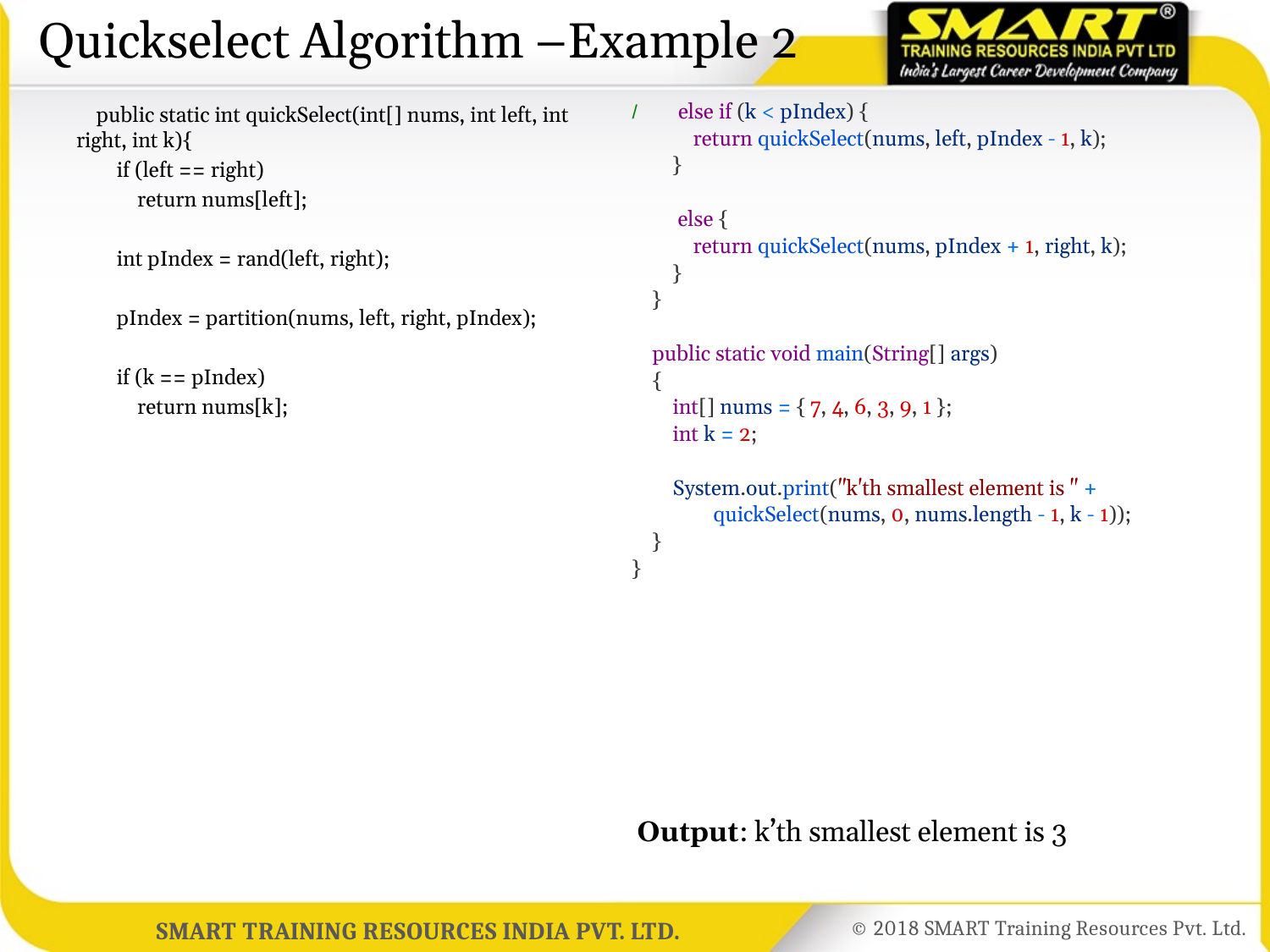

Quickselect Algorithm –Example 2
    public static int quickSelect(int[] nums, int left, int right, int k){
        if (left == right)
            return nums[left];

        int pIndex = rand(left, right);

        pIndex = partition(nums, left, right, pIndex);

        if (k == pIndex)
            return nums[k];

| /        else if (k < pIndex) {             return quickSelect(nums, left, pIndex - 1, k);         }            else {             return quickSelect(nums, pIndex + 1, right, k);         }     }       public static void main(String[] args)     {         int[] nums = { 7, 4, 6, 3, 9, 1 };         int k = 2;           System.out.print("k'th smallest element is " +                 quickSelect(nums, 0, nums.length - 1, k - 1));     } } |
| --- |
# Output: k’th smallest element is 3